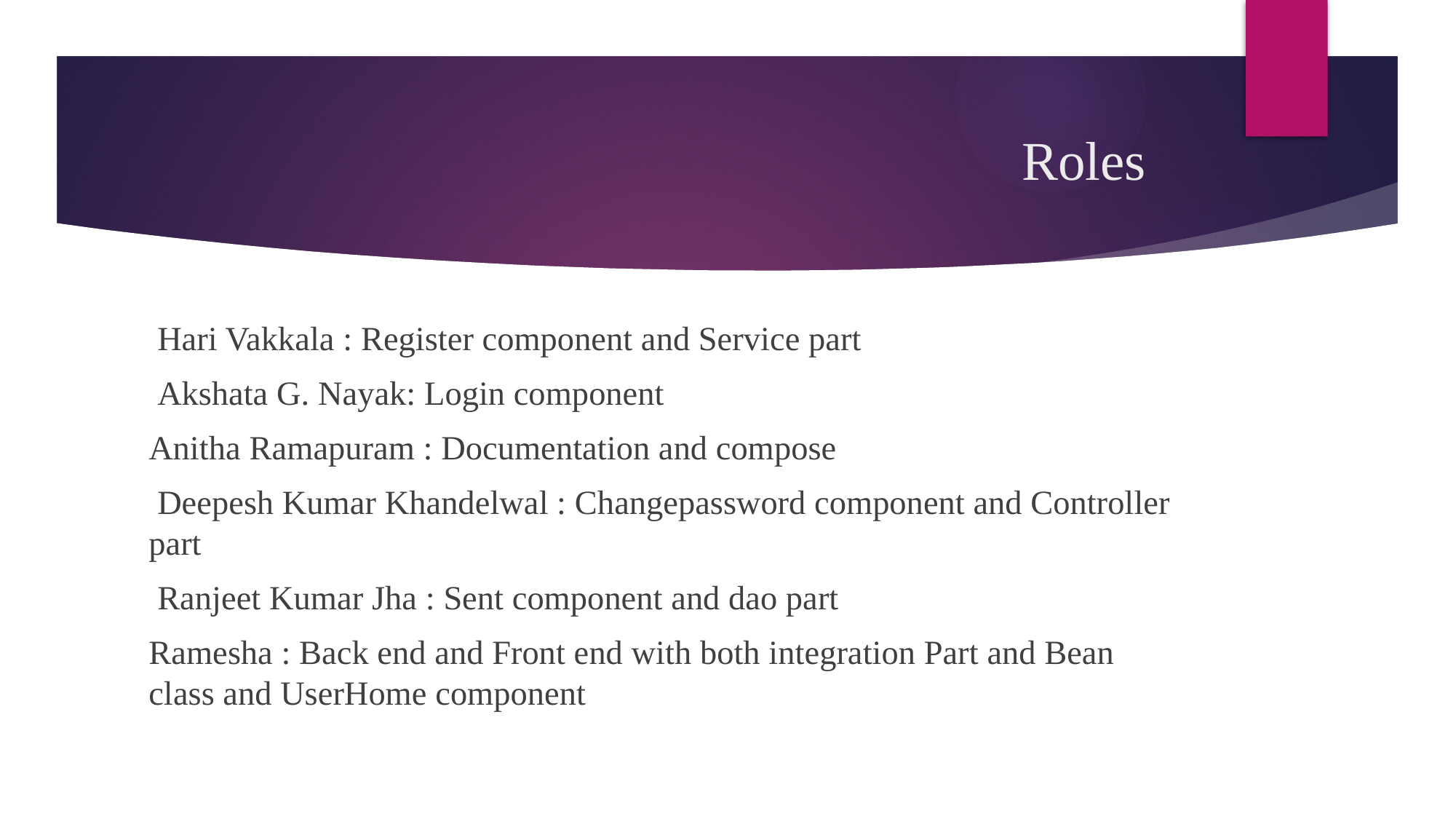

# Roles
 Hari Vakkala : Register component and Service part
 Akshata G. Nayak: Login component
Anitha Ramapuram : Documentation and compose
 Deepesh Kumar Khandelwal : Changepassword component and Controller part
 Ranjeet Kumar Jha : Sent component and dao part
Ramesha : Back end and Front end with both integration Part and Bean class and UserHome component